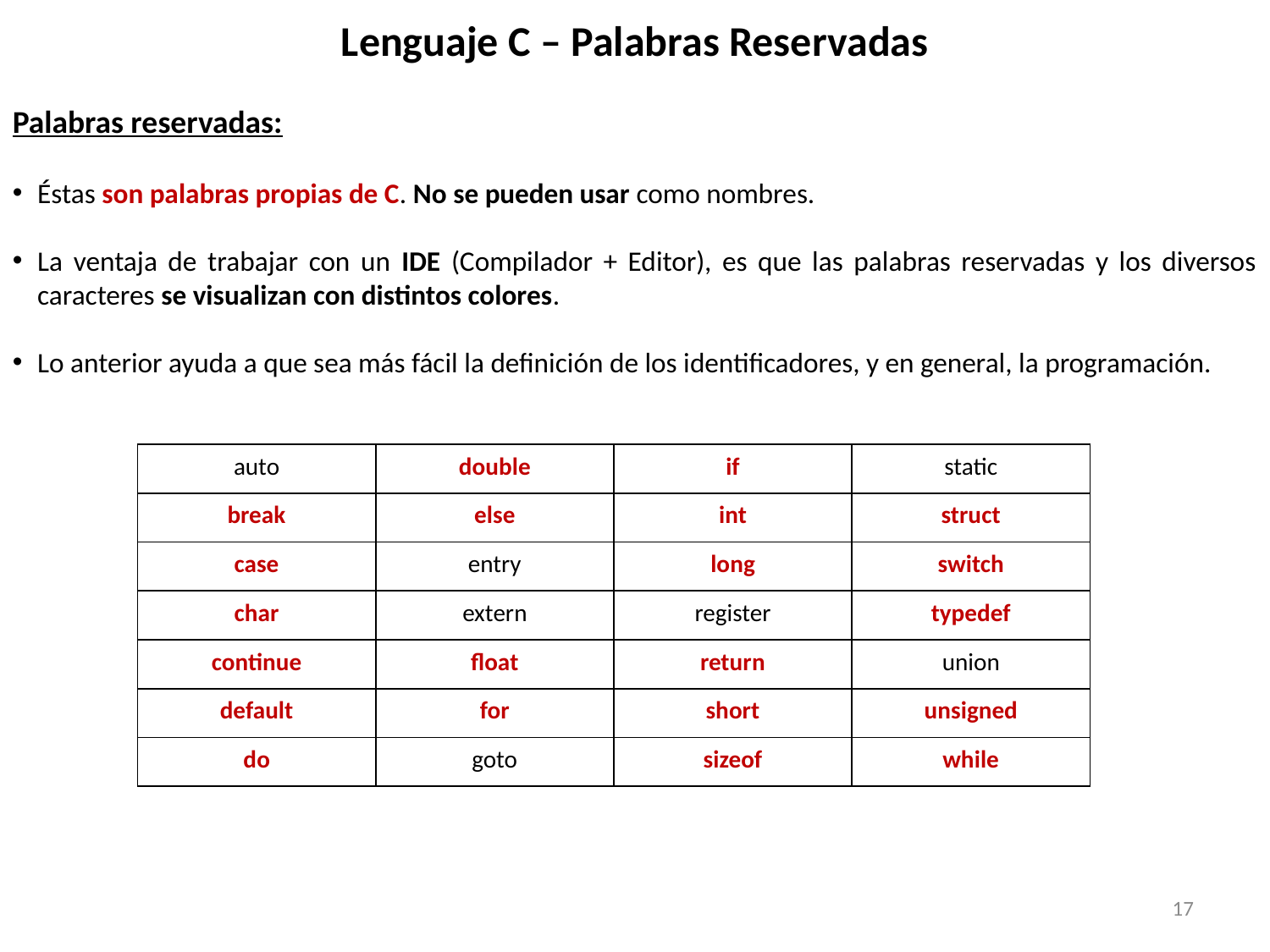

# Lenguaje C – Palabras Reservadas
Palabras reservadas:
Éstas son palabras propias de C. No se pueden usar como nombres.

La ventaja de trabajar con un IDE (Compilador + Editor), es que las palabras reservadas y los diversos caracteres se visualizan con distintos colores.

Lo anterior ayuda a que sea más fácil la definición de los identificadores, y en general, la programación.
| auto | double | if | static |
| --- | --- | --- | --- |
| break | else | int | struct |
| case | entry | long | switch |
| char | extern | register | typedef |
| continue | float | return | union |
| default | for | short | unsigned |
| do | goto | sizeof | while |
17